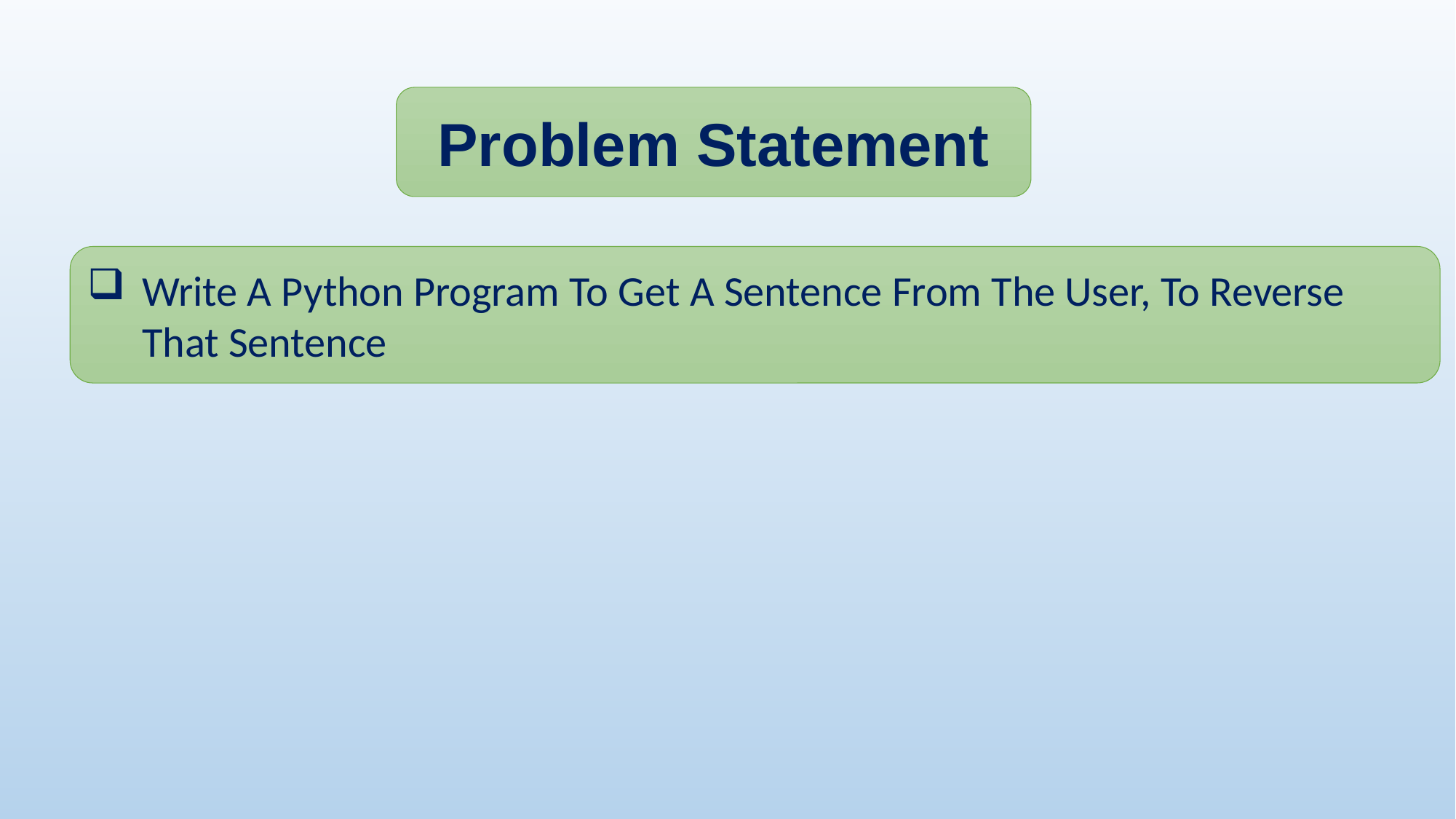

Problem Statement
Write A Python Program To Get A Sentence From The User, To Reverse That Sentence